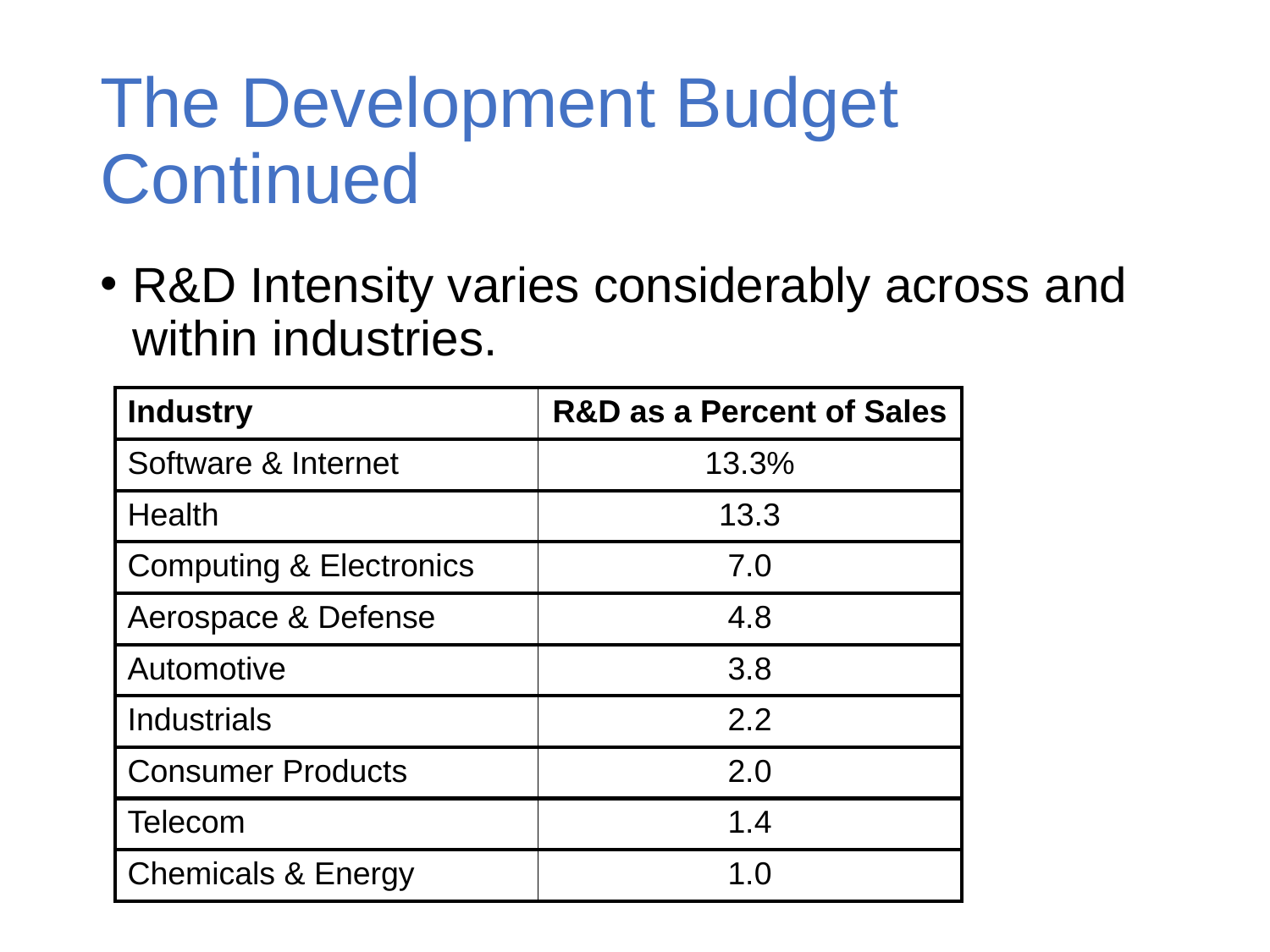

The Development Budget Continued
R&D Intensity varies considerably across and within industries.
| Industry | R&D as a Percent of Sales |
| --- | --- |
| Software & Internet | 13.3% |
| Health | 13.3 |
| Computing & Electronics | 7.0 |
| Aerospace & Defense | 4.8 |
| Automotive | 3.8 |
| Industrials | 2.2 |
| Consumer Products | 2.0 |
| Telecom | 1.4 |
| Chemicals & Energy | 1.0 |